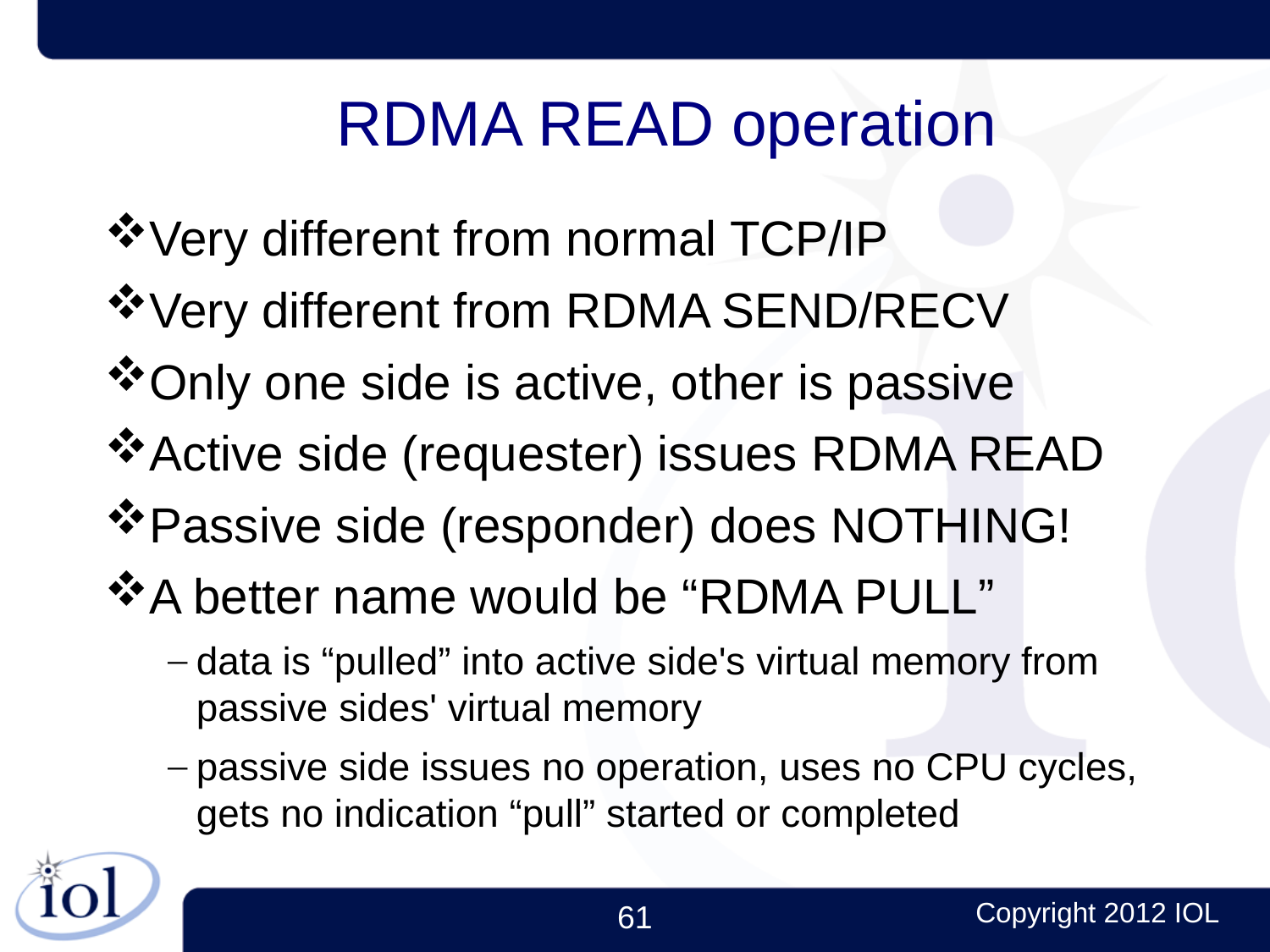

RDMA READ operation
Very different from normal TCP/IP
Very different from RDMA SEND/RECV
Only one side is active, other is passive
Active side (requester) issues RDMA READ
Passive side (responder) does NOTHING!
A better name would be “RDMA PULL”
data is “pulled” into active side's virtual memory from passive sides' virtual memory
passive side issues no operation, uses no CPU cycles, gets no indication “pull” started or completed